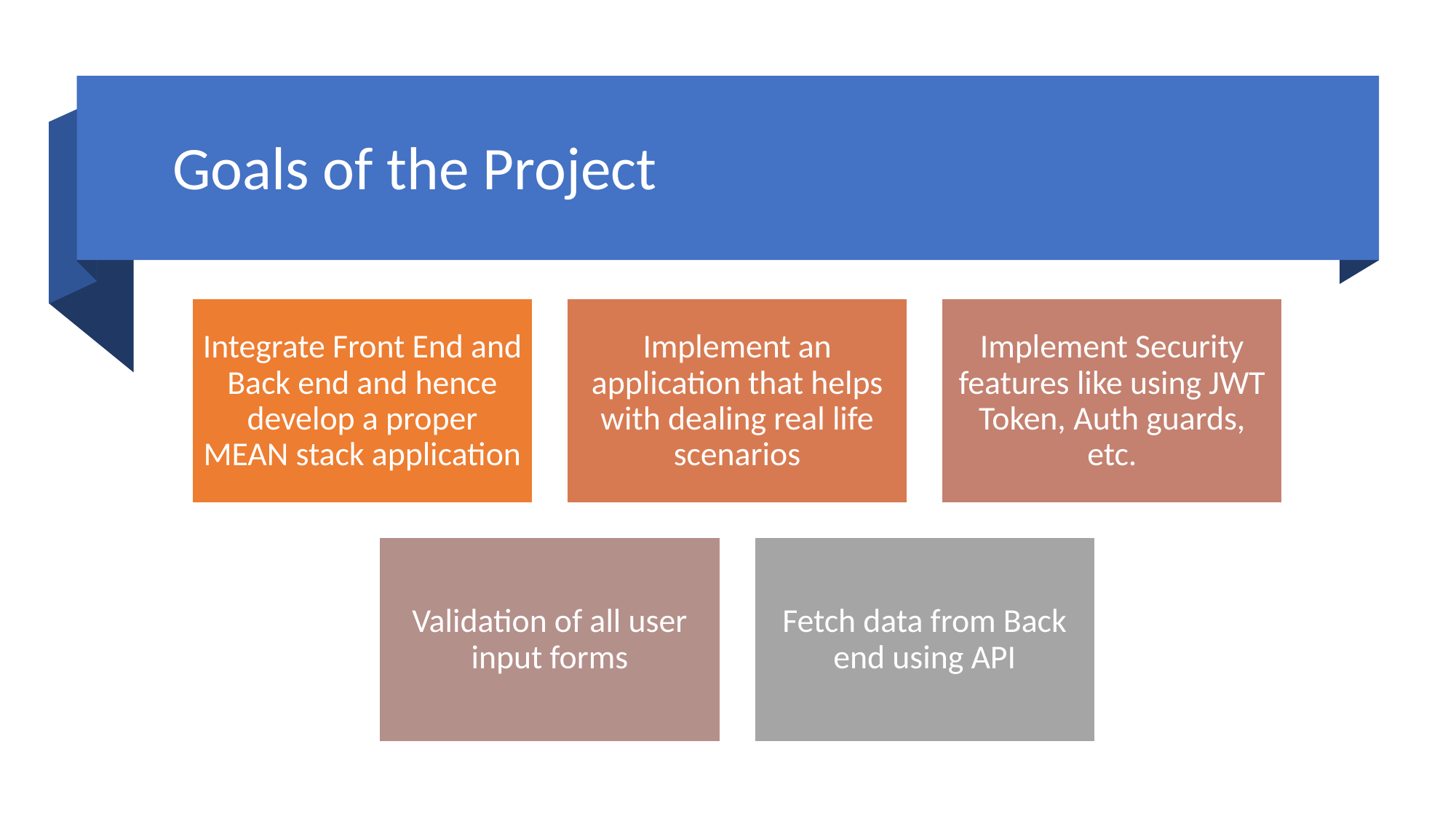

# Goals of the Project
Integrate Front End and Back end and hence develop a proper MEAN stack application
Implement an application that helps with dealing real life scenarios
Implement Security features like using JWT Token, Auth guards, etc.
Validation of all user input forms
Fetch data from Back end using API